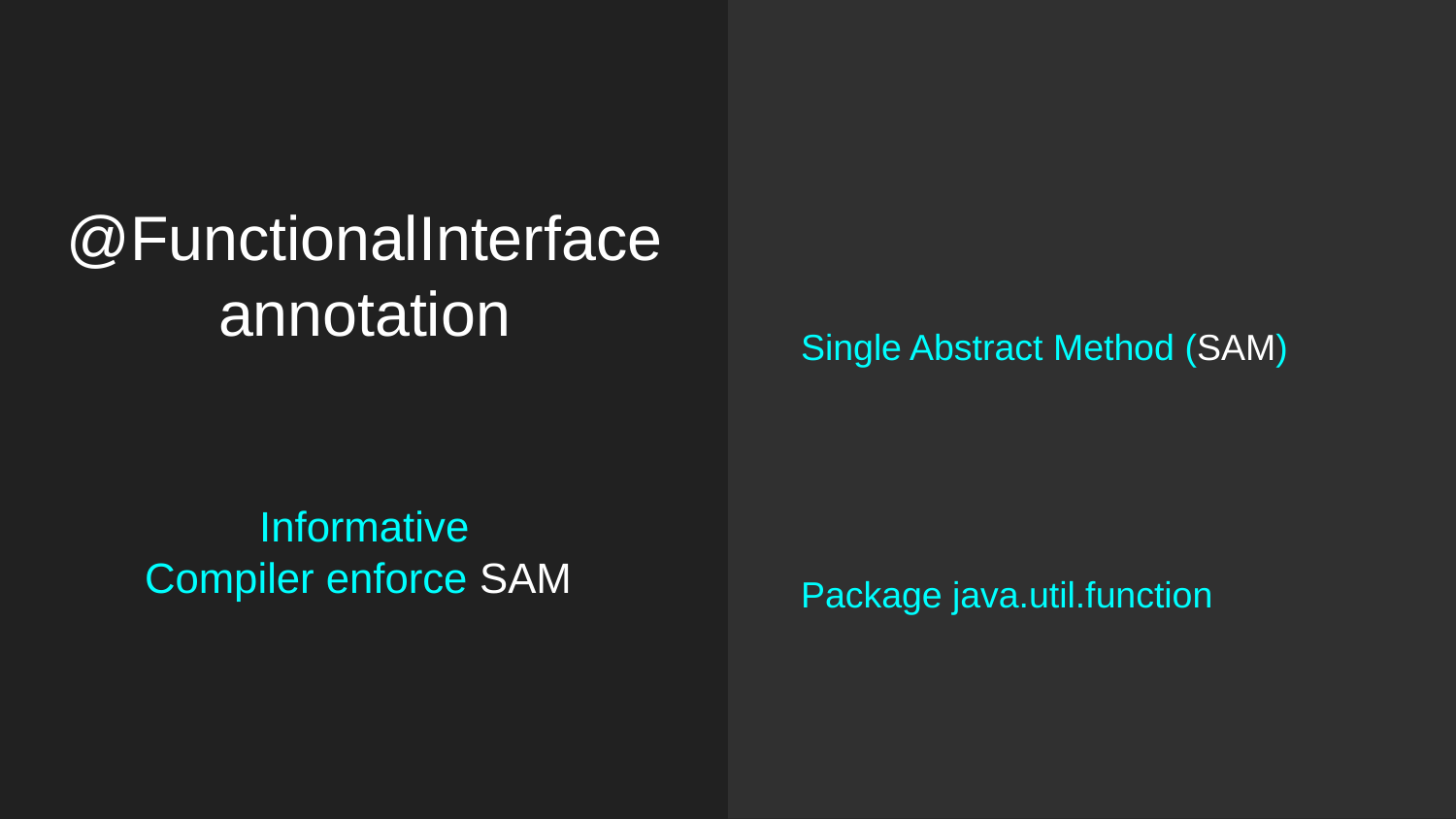

Single Abstract Method (SAM)

Package java.util.function

# @FunctionalInterface
annotation

Informative
Compiler enforce SAM